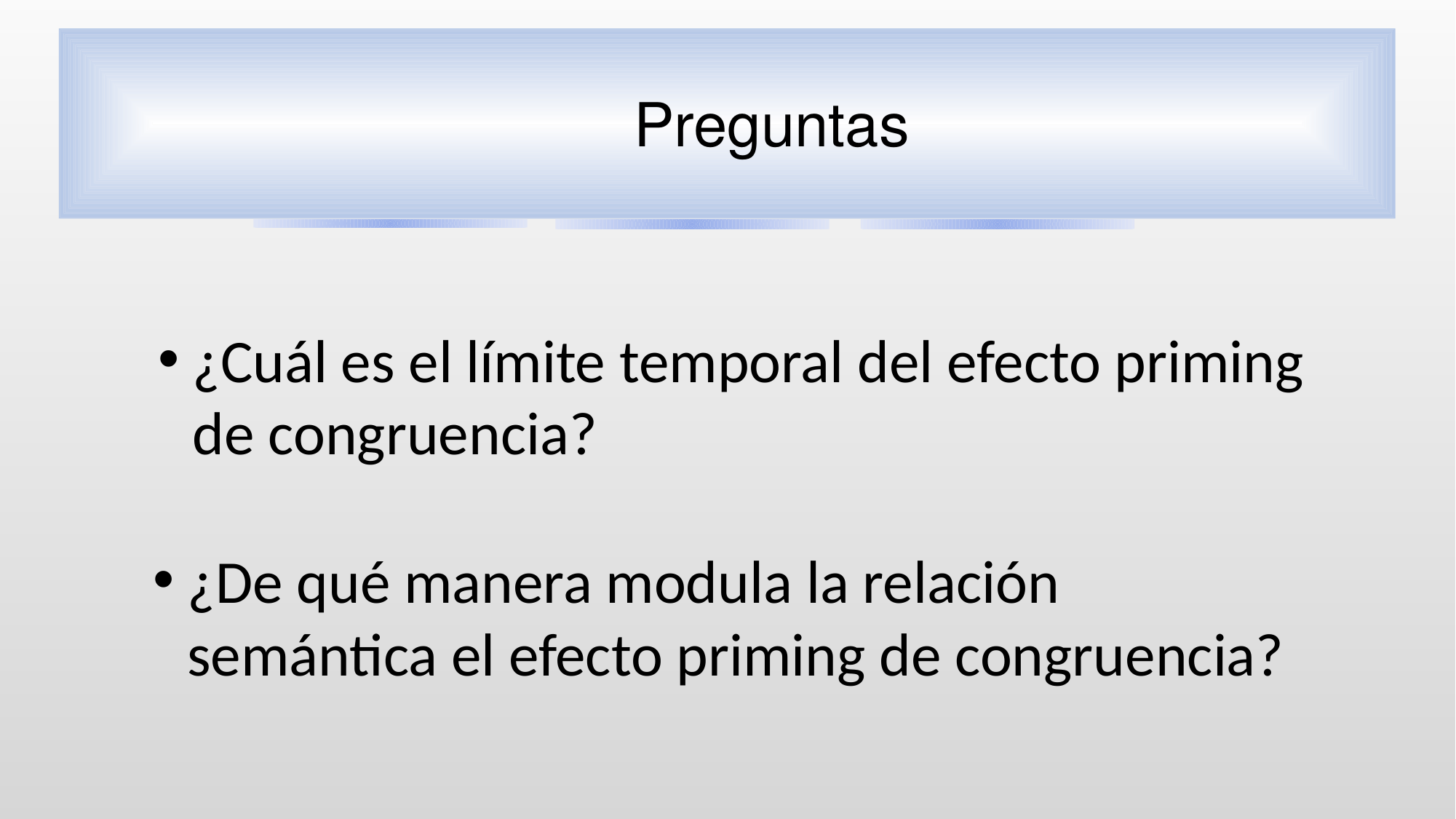

Preguntas

¿Cuál es el límite temporal del efecto priming de congruencia?
¿De qué manera modula la relación semántica el efecto priming de congruencia?